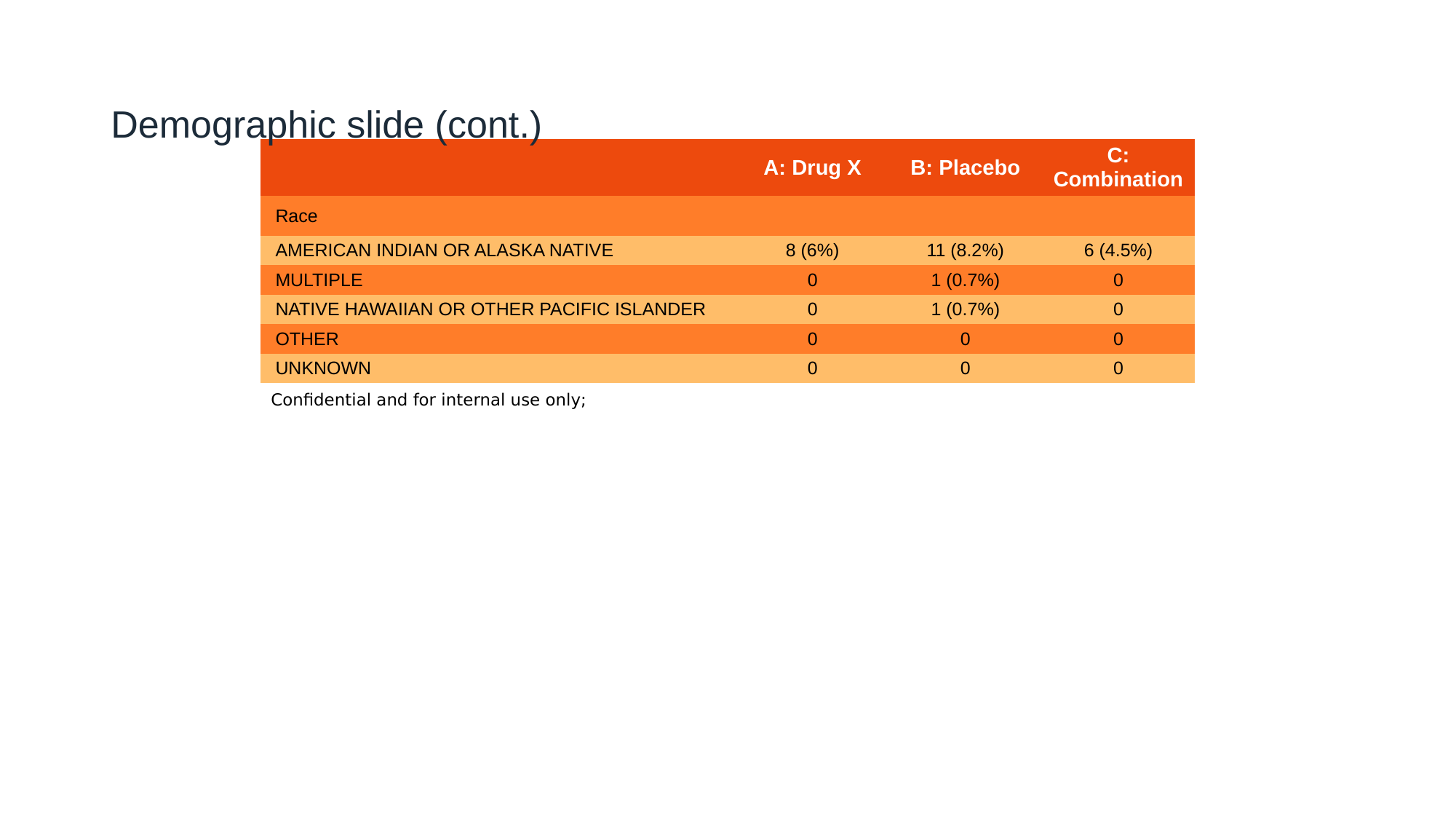

# Demographic slide (cont.)
|  | A: Drug X | B: Placebo | C: Combination |
| --- | --- | --- | --- |
| Race |  |  |  |
| AMERICAN INDIAN OR ALASKA NATIVE | 8 (6%) | 11 (8.2%) | 6 (4.5%) |
| MULTIPLE | 0 | 1 (0.7%) | 0 |
| NATIVE HAWAIIAN OR OTHER PACIFIC ISLANDER | 0 | 1 (0.7%) | 0 |
| OTHER | 0 | 0 | 0 |
| UNKNOWN | 0 | 0 | 0 |
| Confidential and for internal use only; |  |  |  |